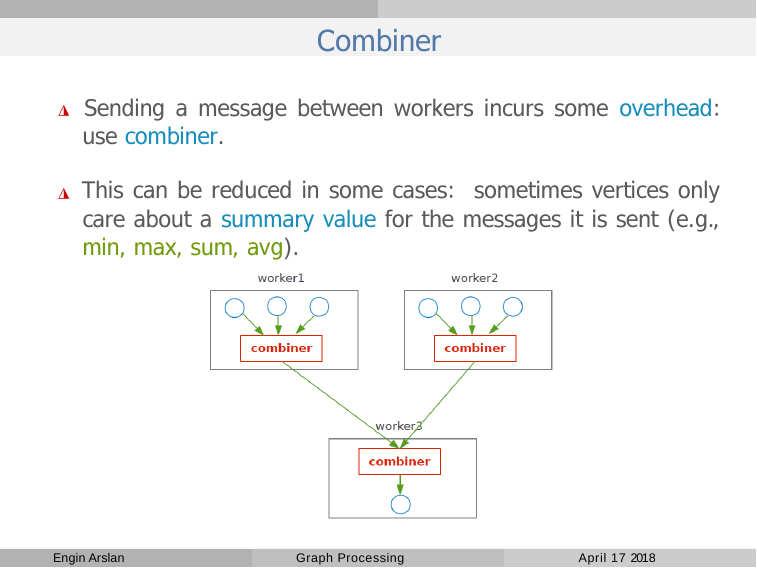

# Combiner
◮  Sending a message between workers incurs some overhead: use combiner.

◮  This can be reduced in some cases:  sometimes vertices only care about a summary value for the messages it is sent (e.g., min, max, sum, avg).

Engin Arslan
Graph Processing
April 17 2018